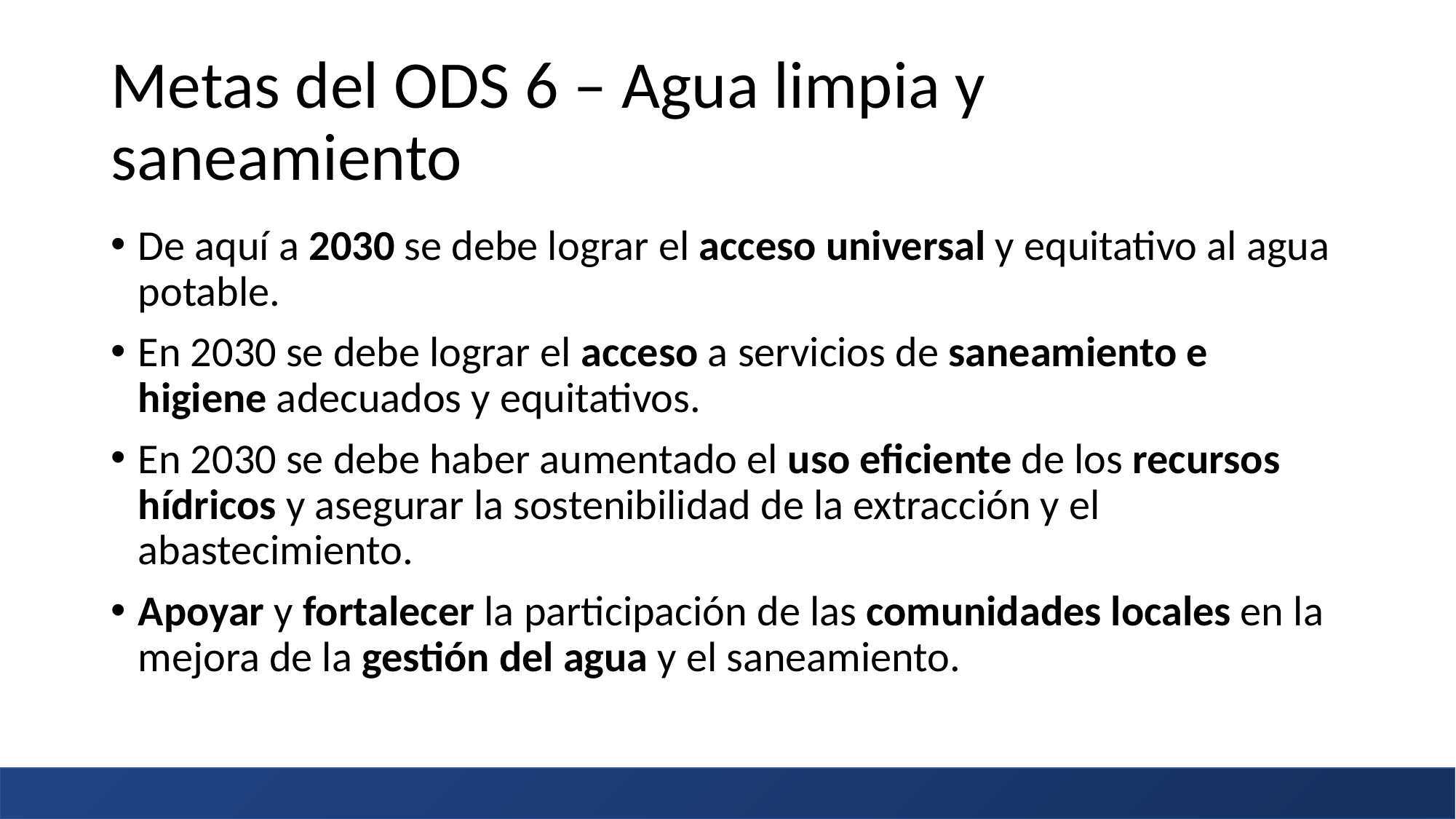

# Metas del ODS 6 – Agua limpia y saneamiento
De aquí a 2030 se debe lograr el acceso universal y equitativo al agua potable.
En 2030 se debe lograr el acceso a servicios de saneamiento e higiene adecuados y equitativos.
En 2030 se debe haber aumentado el uso eficiente de los recursos hídricos y asegurar la sostenibilidad de la extracción y el abastecimiento.
Apoyar y fortalecer la participación de las comunidades locales en la mejora de la gestión del agua y el saneamiento.